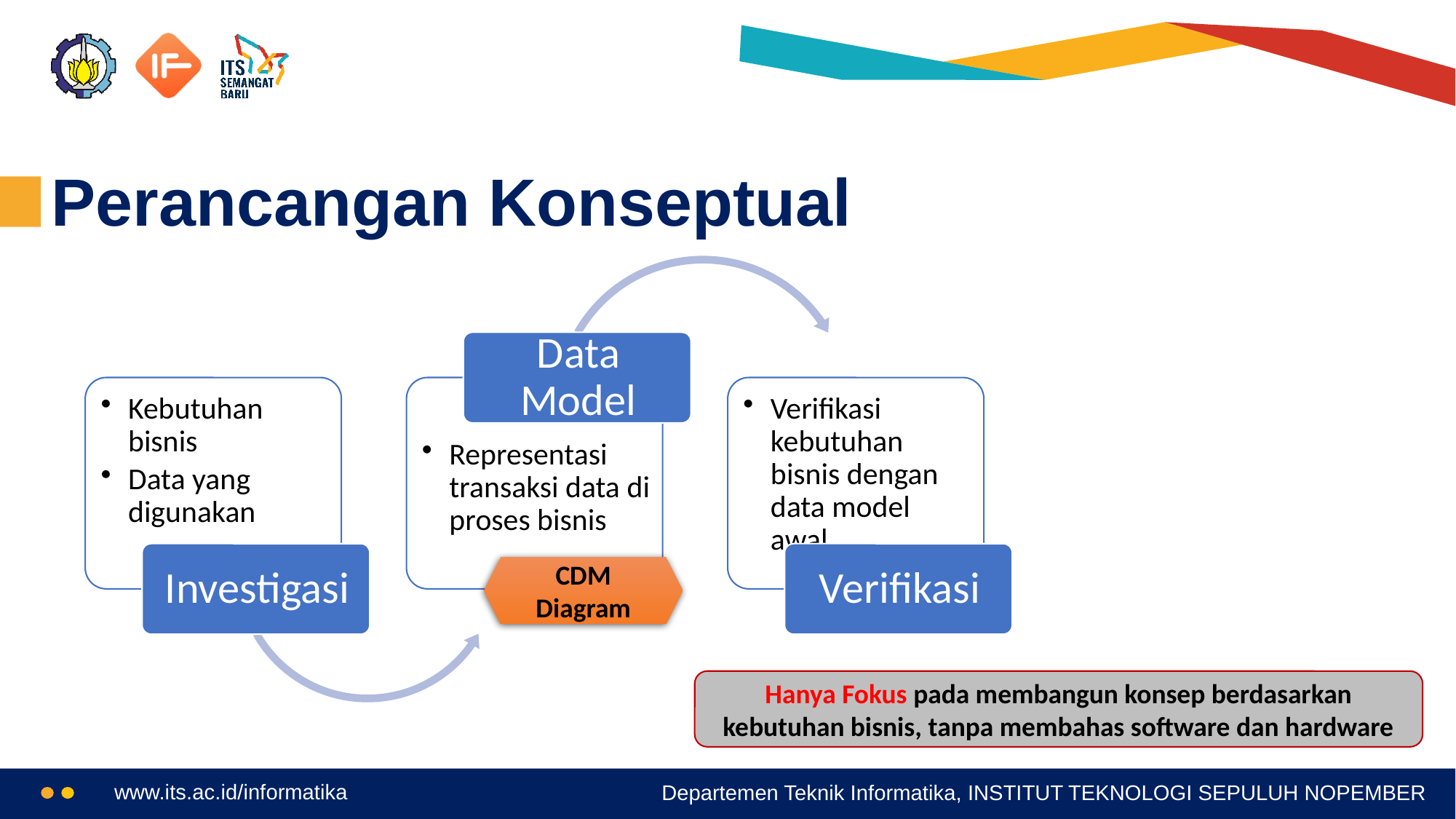

# Perancangan Konseptual
Kebutuhan bisnis
Data yang digunakan
Investigasi
Representasi transaksi data di proses bisnis
Data Model
Verifikasi kebutuhan bisnis dengan data model awal
Verifikasi

CDM Diagram
Hanya Fokus pada membangun konsep berdasarkan kebutuhan bisnis, tanpa membahas software dan hardware